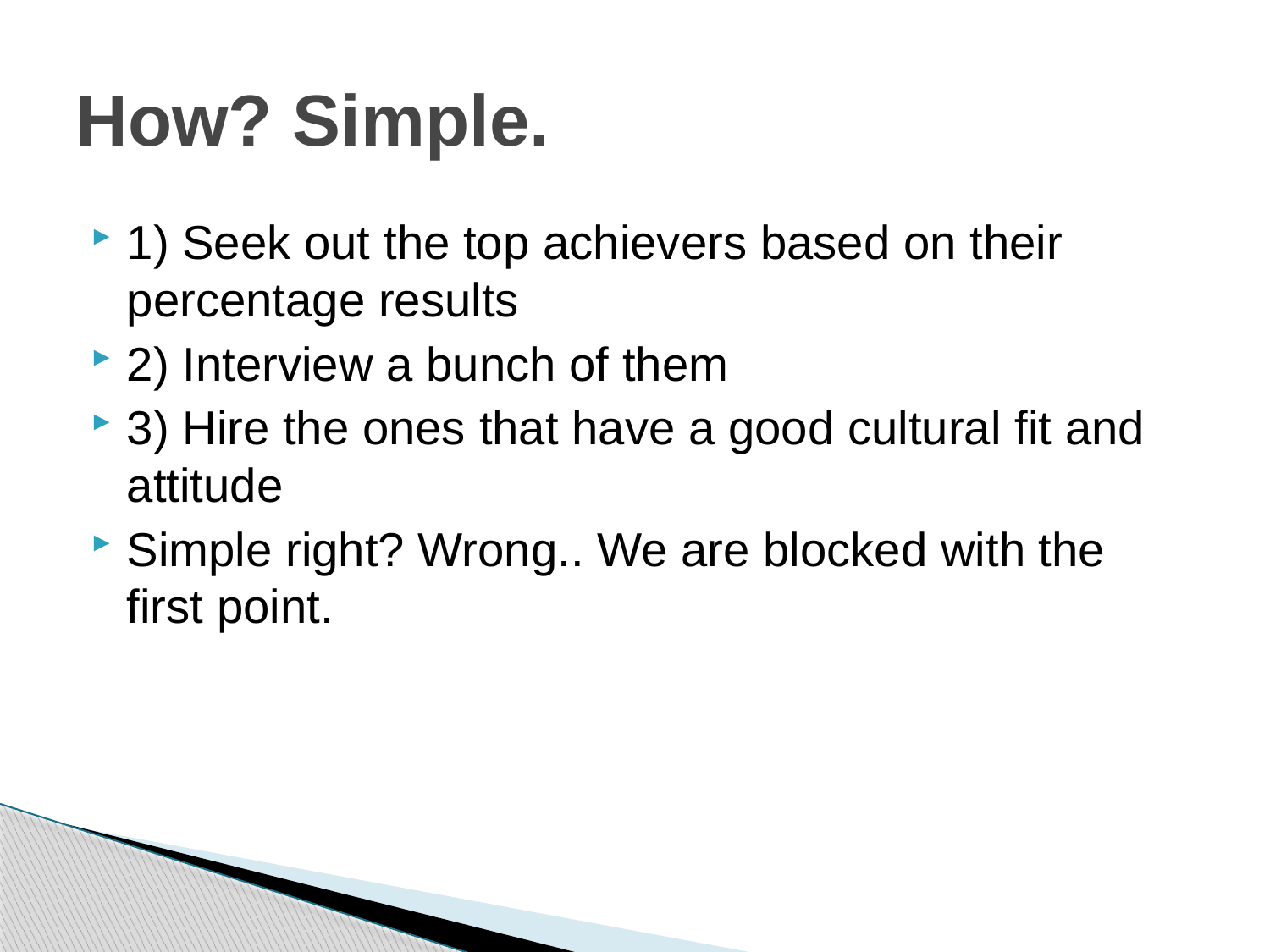

# How? Simple.
1) Seek out the top achievers based on their percentage results
2) Interview a bunch of them
3) Hire the ones that have a good cultural fit and attitude
Simple right? Wrong.. We are blocked with the first point.